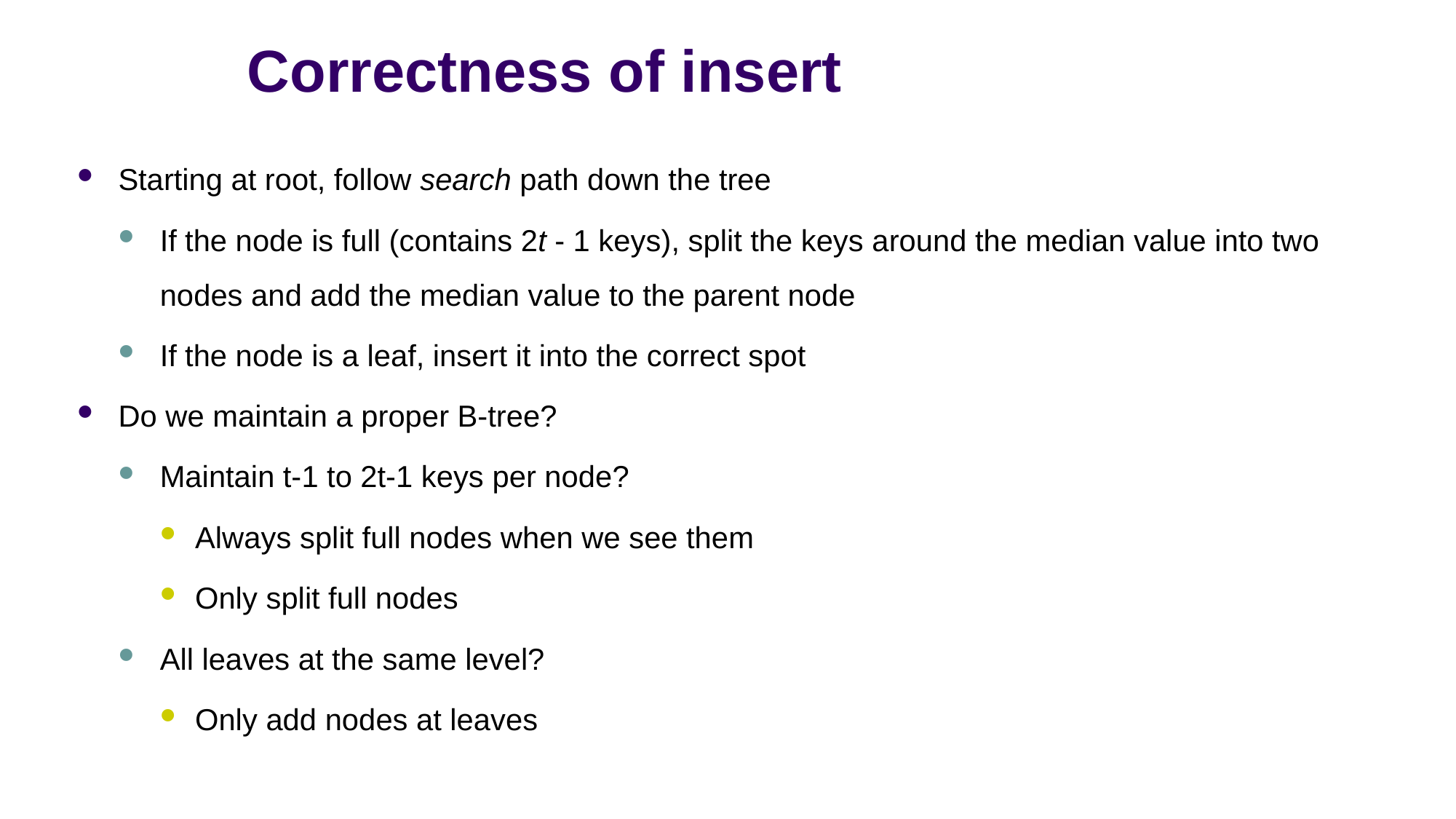

# Correctness of insert
Starting at root, follow search path down the tree
If the node is full (contains 2t - 1 keys), split the keys around the median value into two nodes and add the median value to the parent node
If the node is a leaf, insert it into the correct spot
Do we maintain a proper B-tree?
Maintain t-1 to 2t-1 keys per node?
Always split full nodes when we see them
Only split full nodes
All leaves at the same level?
Only add nodes at leaves